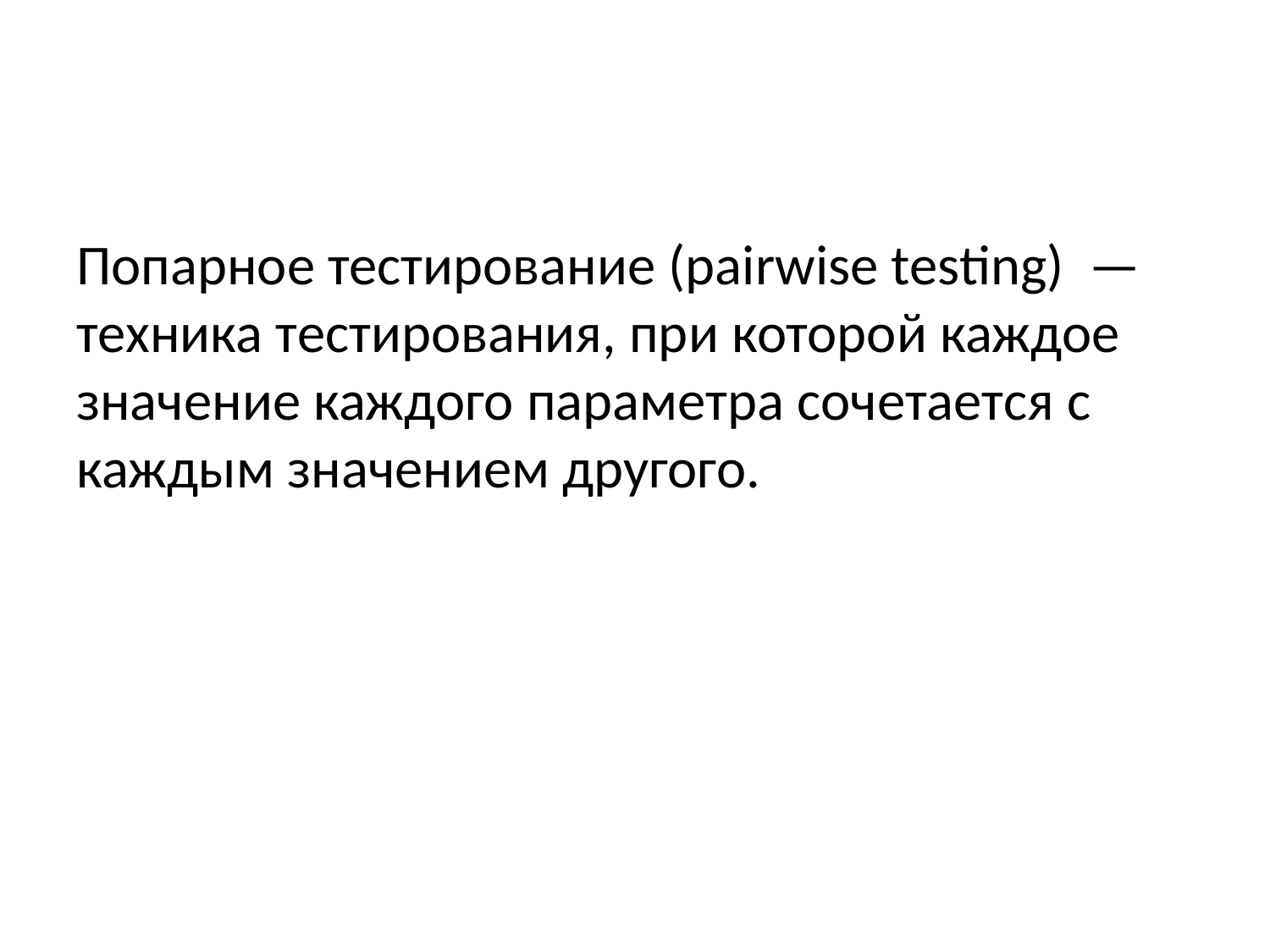

#
Попарное тестирование (pairwise testing)  —техника тестирования, при которой каждое значение каждого параметра сочетается с каждым значением другого.